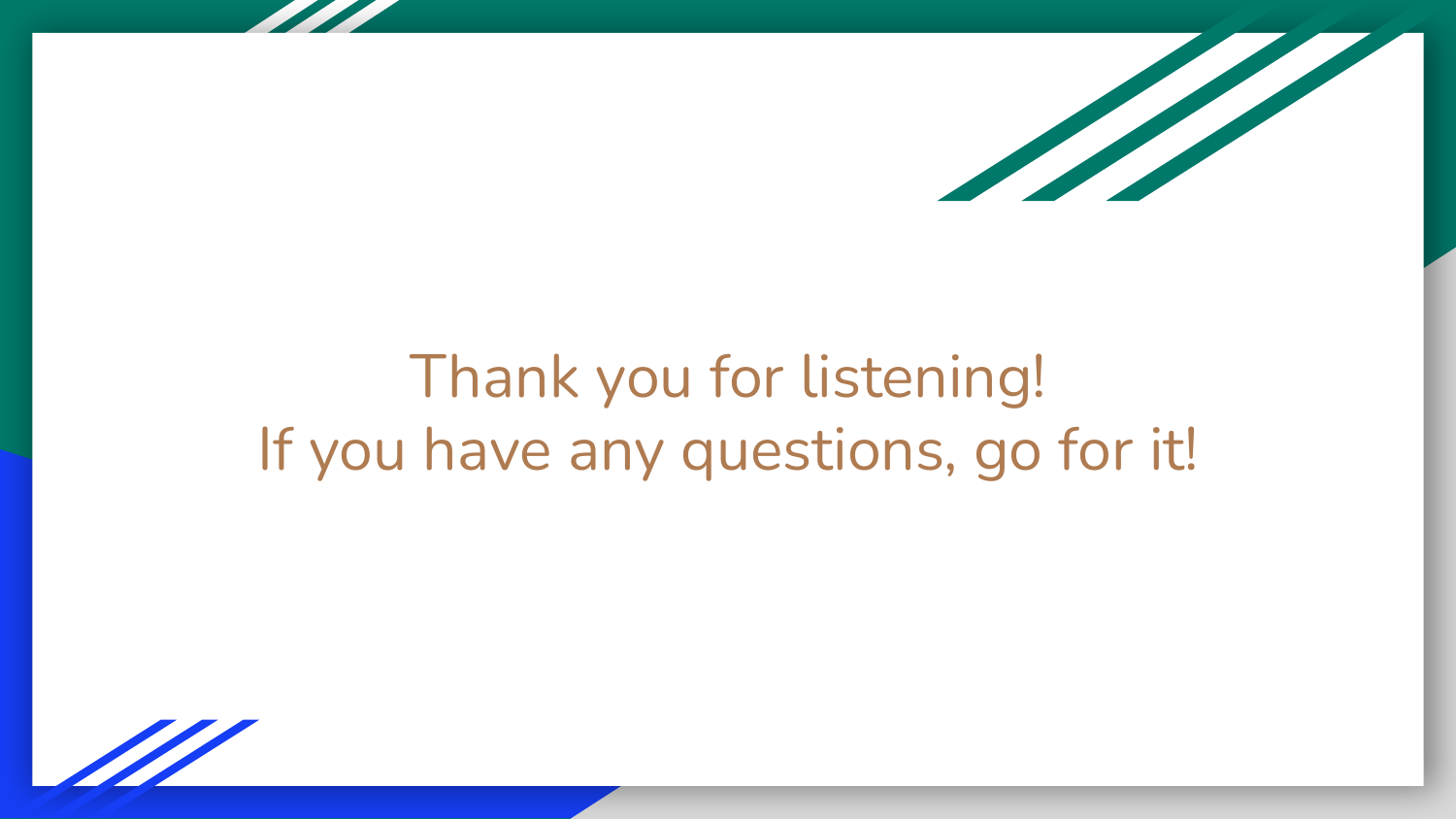

# Thank you for listening!
If you have any questions, go for it!